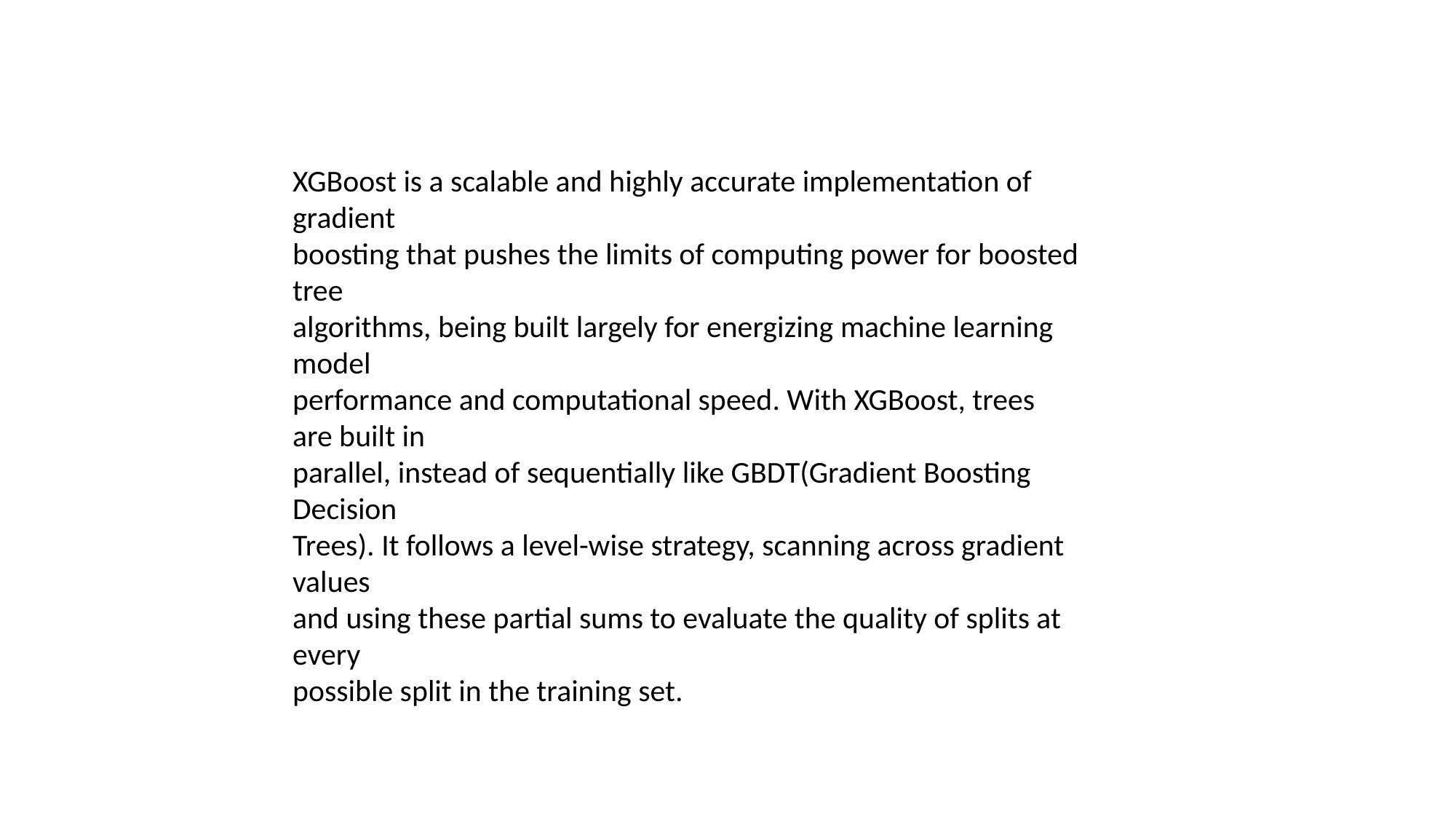

XGBoost is a scalable and highly accurate implementation of gradient
boosting that pushes the limits of computing power for boosted tree
algorithms, being built largely for energizing machine learning model
performance and computational speed. With XGBoost, trees are built in
parallel, instead of sequentially like GBDT(Gradient Boosting Decision
Trees). It follows a level-wise strategy, scanning across gradient values
and using these partial sums to evaluate the quality of splits at every
possible split in the training set.